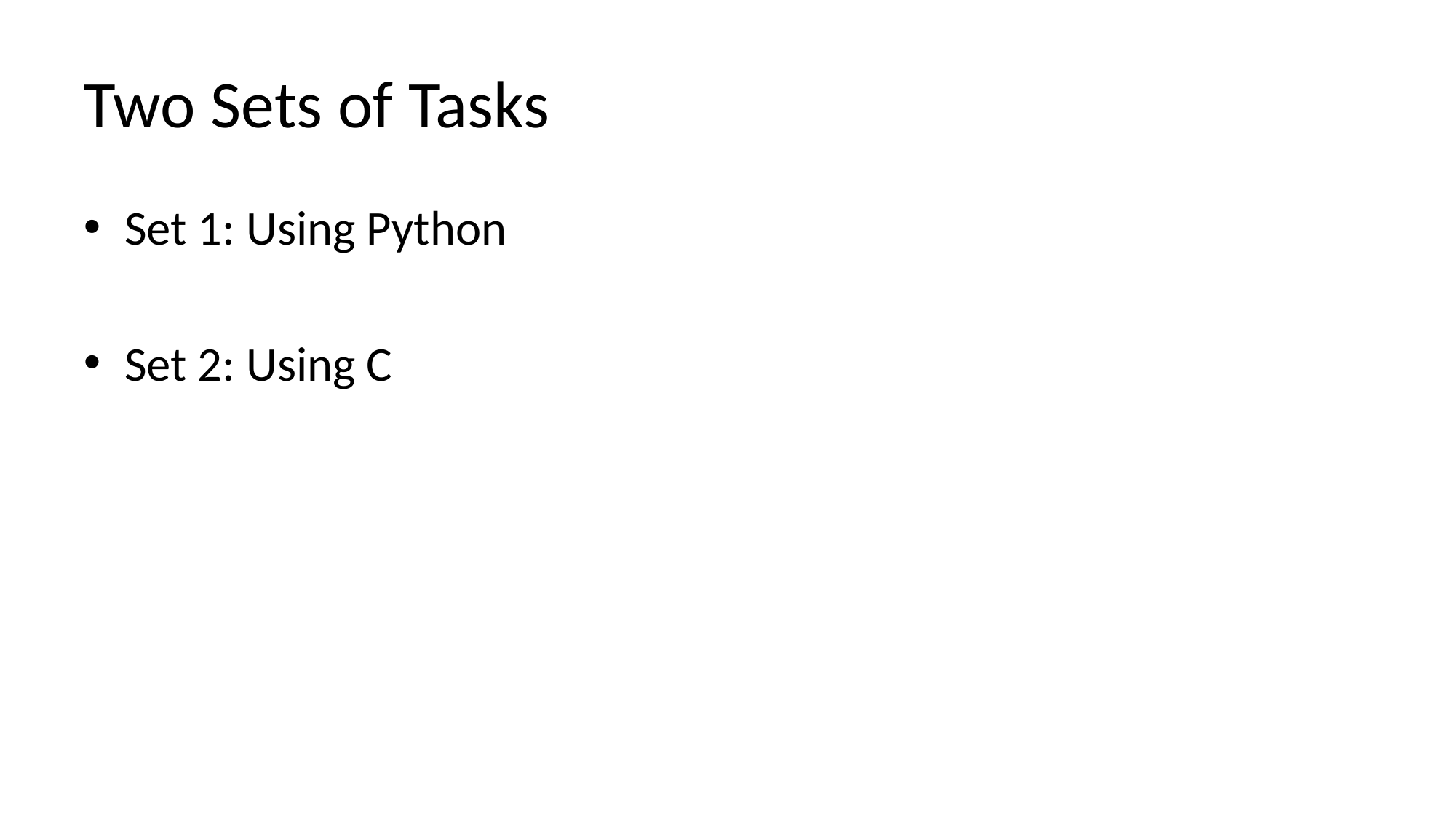

# Two Sets of Tasks
Set 1: Using Python

Set 2: Using C